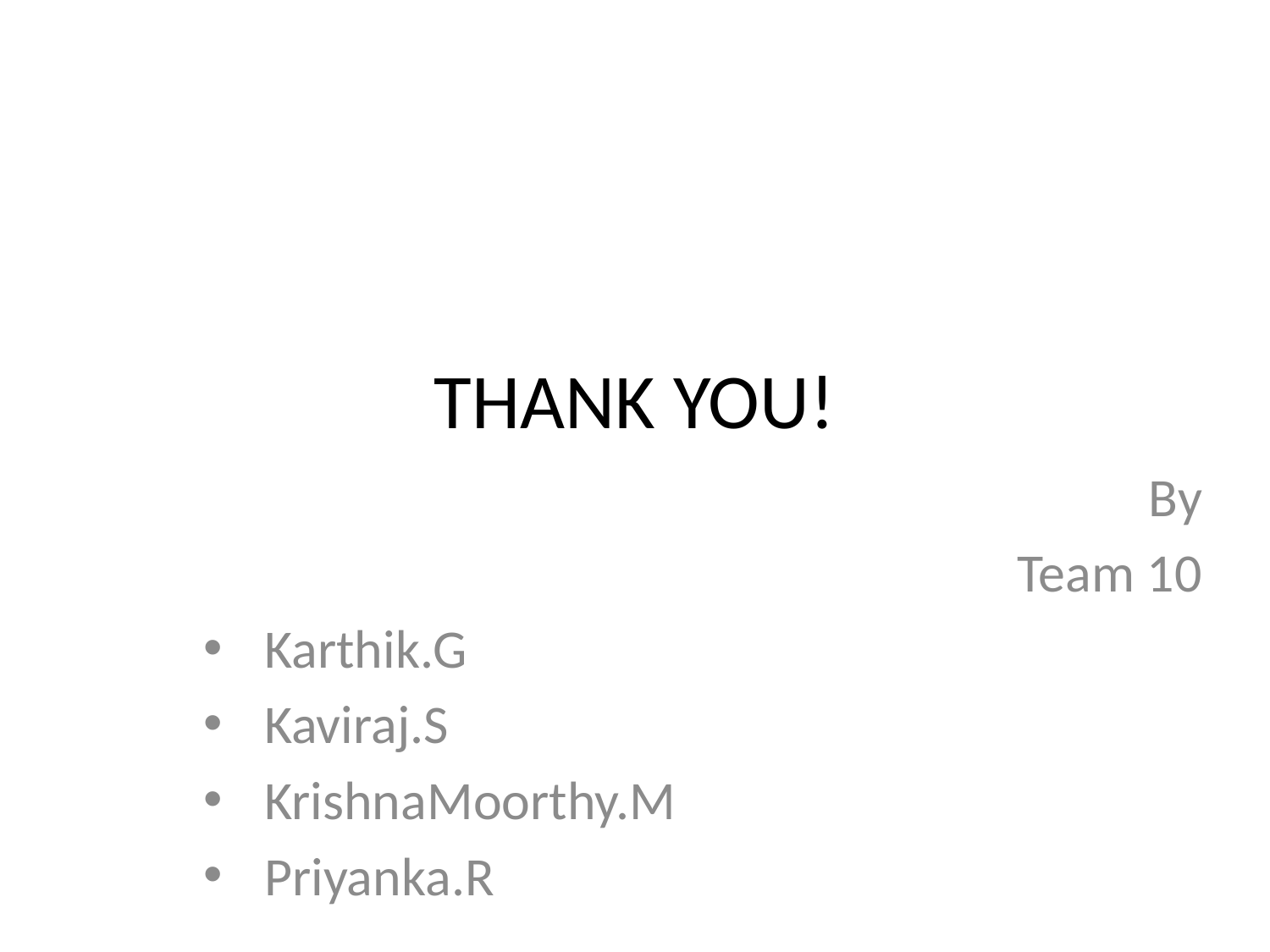

# THANK YOU!
                                                   By
Team 10
Karthik.G
Kaviraj.S
KrishnaMoorthy.M
Priyanka.R